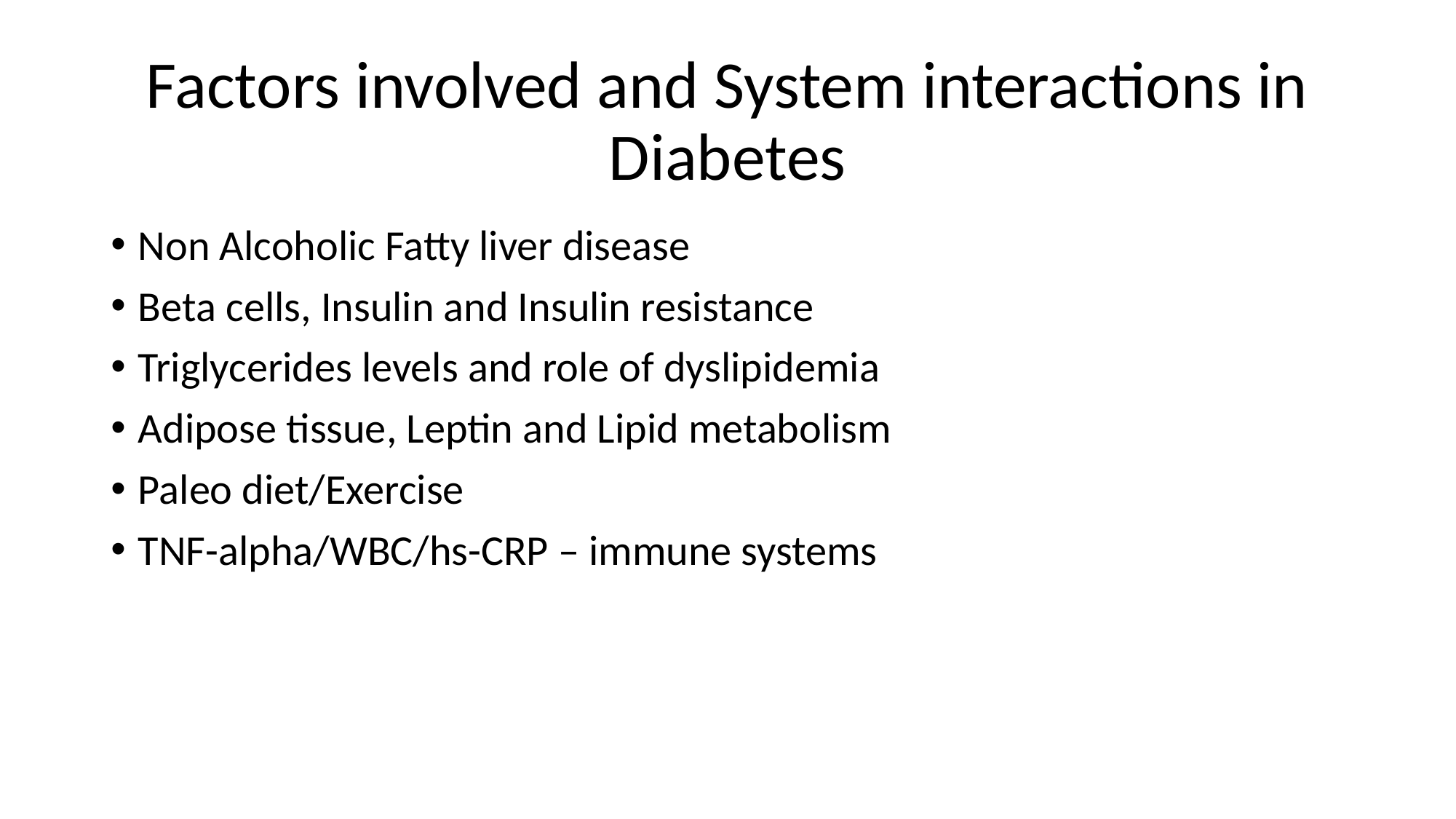

# Factors involved and System interactions in Diabetes
Non Alcoholic Fatty liver disease
Beta cells, Insulin and Insulin resistance
Triglycerides levels and role of dyslipidemia
Adipose tissue, Leptin and Lipid metabolism
Paleo diet/Exercise
TNF-alpha/WBC/hs-CRP – immune systems